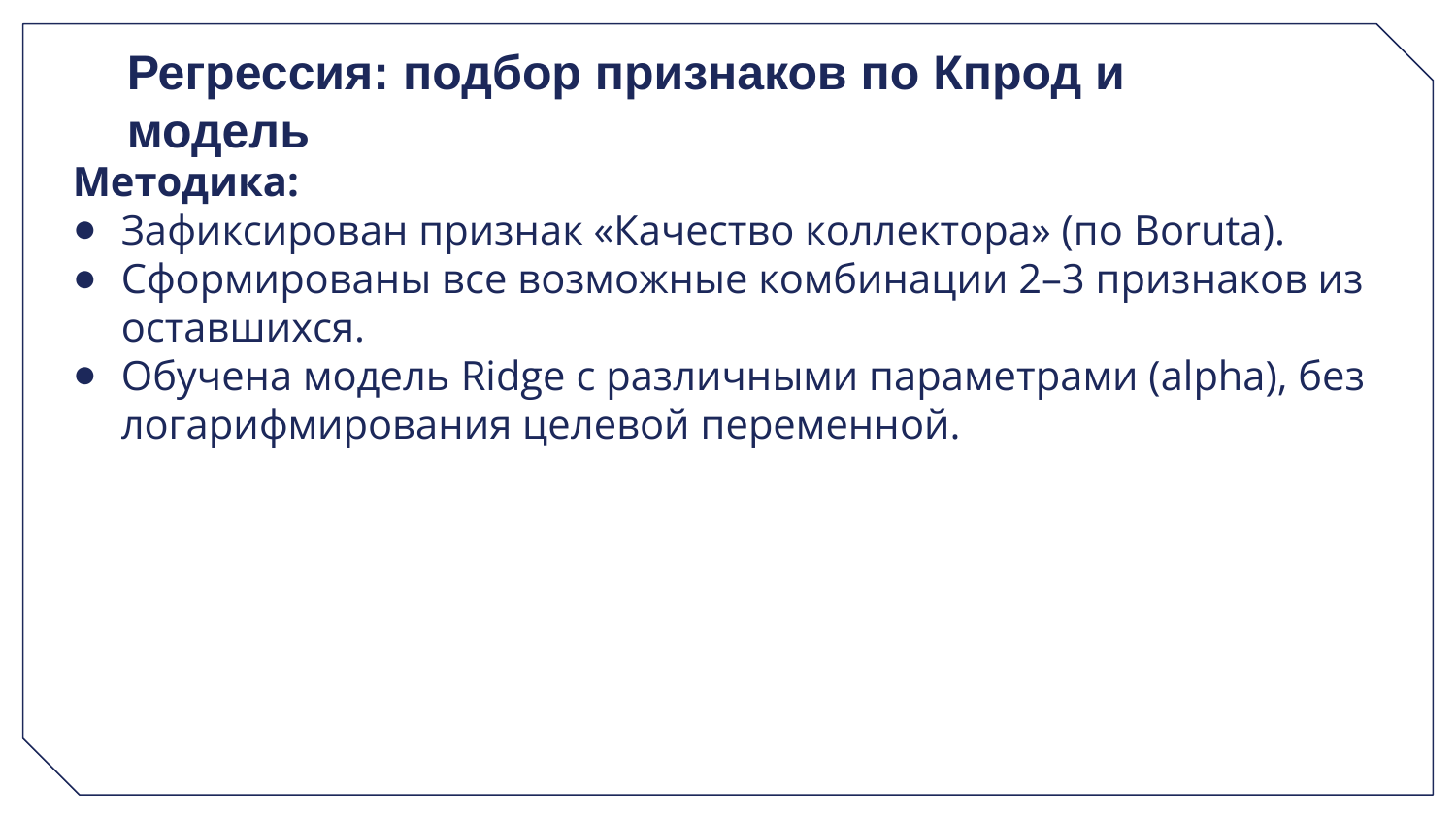

# Регрессия: подбор признаков по Кпрод и модель
Методика:
Зафиксирован признак «Качество коллектора» (по Boruta).
Сформированы все возможные комбинации 2–3 признаков из оставшихся.
Обучена модель Ridge с различными параметрами (alpha), без логарифмирования целевой переменной.